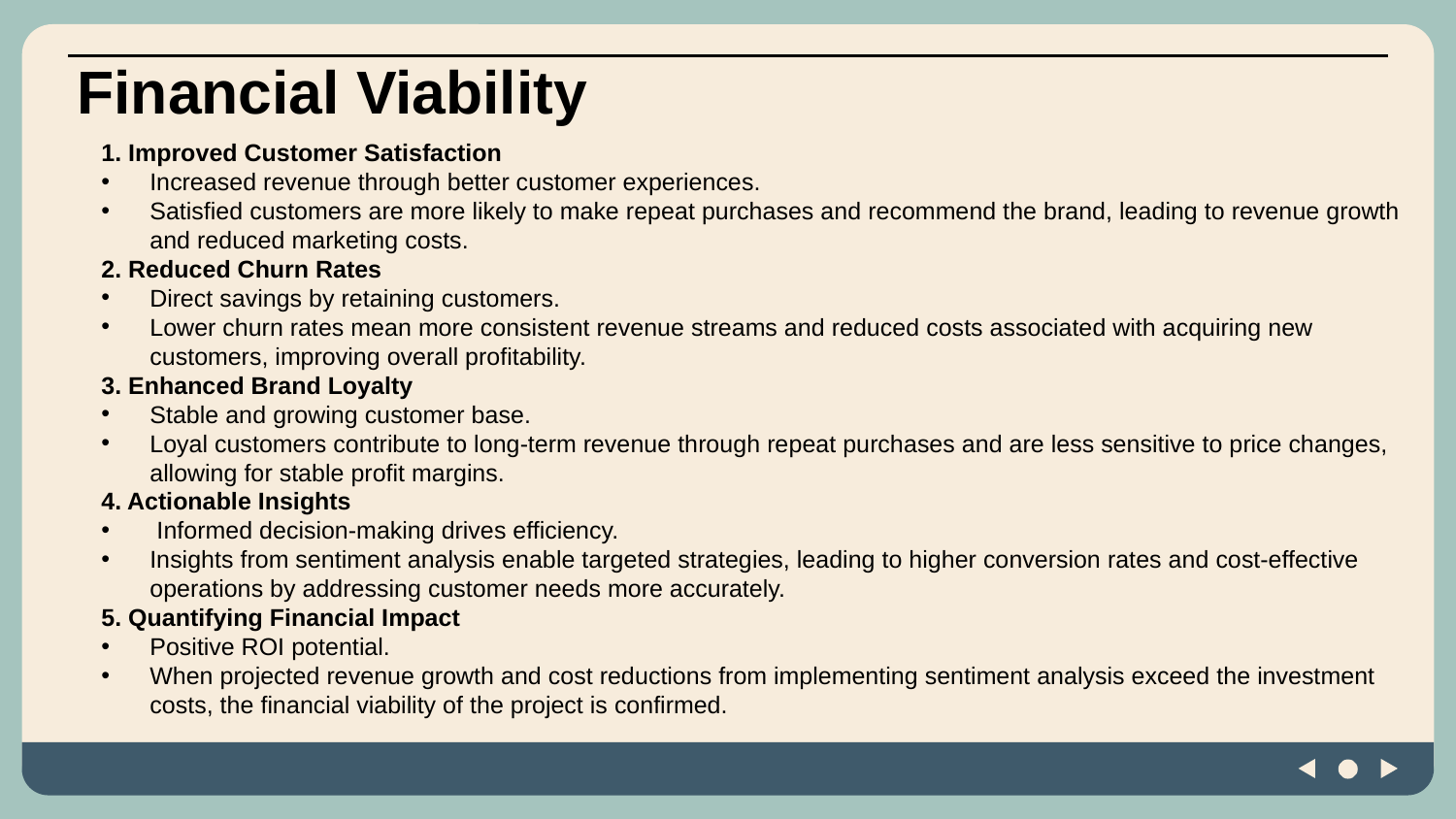

# Financial Viability
1. Improved Customer Satisfaction
Increased revenue through better customer experiences.
Satisfied customers are more likely to make repeat purchases and recommend the brand, leading to revenue growth and reduced marketing costs.
2. Reduced Churn Rates
Direct savings by retaining customers.
Lower churn rates mean more consistent revenue streams and reduced costs associated with acquiring new customers, improving overall profitability.
3. Enhanced Brand Loyalty
Stable and growing customer base.
Loyal customers contribute to long-term revenue through repeat purchases and are less sensitive to price changes, allowing for stable profit margins.
4. Actionable Insights
 Informed decision-making drives efficiency.
Insights from sentiment analysis enable targeted strategies, leading to higher conversion rates and cost-effective operations by addressing customer needs more accurately.
5. Quantifying Financial Impact
Positive ROI potential.
When projected revenue growth and cost reductions from implementing sentiment analysis exceed the investment costs, the financial viability of the project is confirmed.